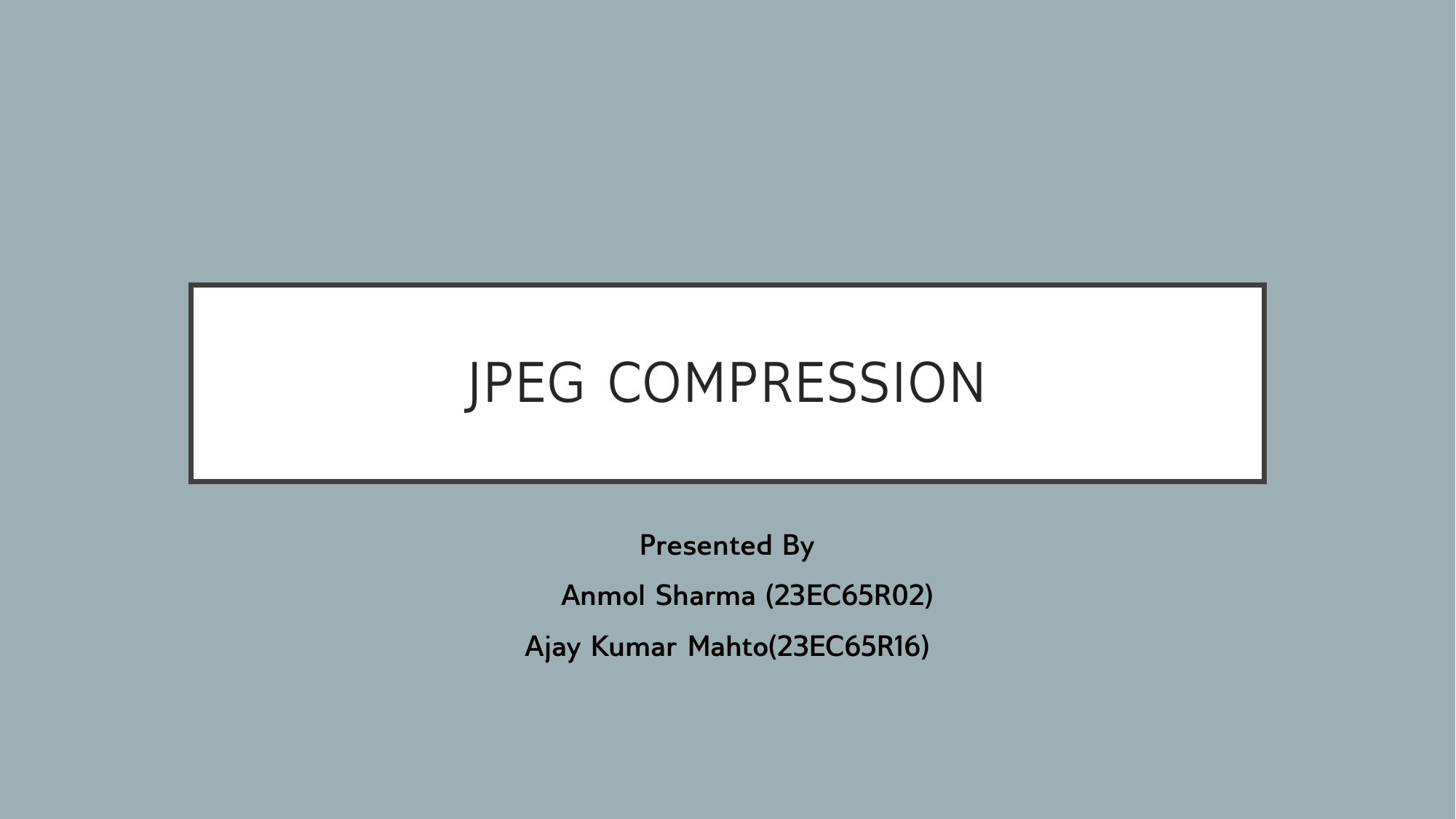

# Jpeg compression
Presented By
Anmol Sharma (23EC65R02)
Ajay Kumar Mahto(23EC65R16)